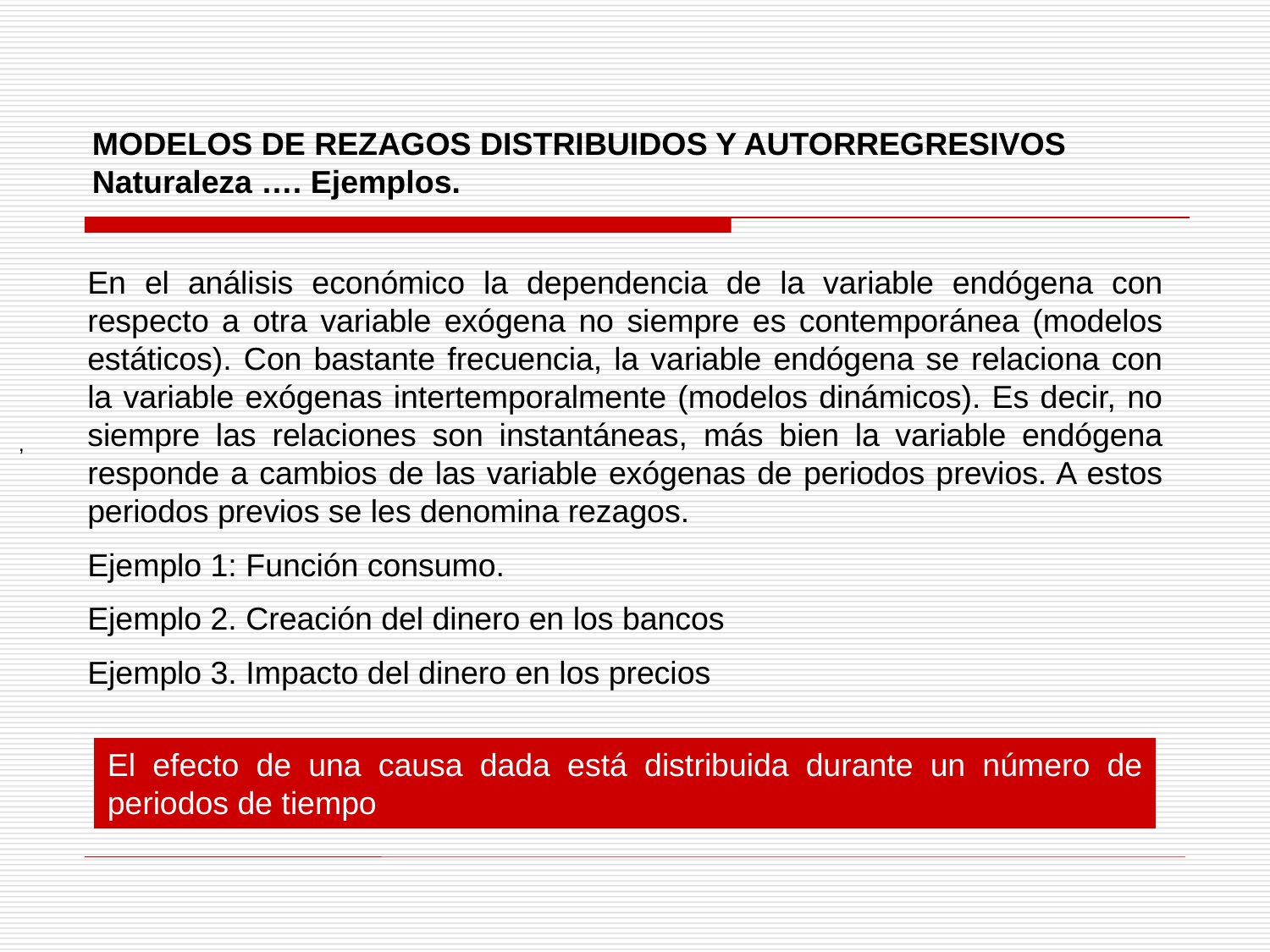

MODELOS DE REZAGOS DISTRIBUIDOS Y AUTORREGRESIVOS
Naturaleza …. Ejemplos.
En el análisis económico la dependencia de la variable endógena con respecto a otra variable exógena no siempre es contemporánea (modelos estáticos). Con bastante frecuencia, la variable endógena se relaciona con la variable exógenas intertemporalmente (modelos dinámicos). Es decir, no siempre las relaciones son instantáneas, más bien la variable endógena responde a cambios de las variable exógenas de periodos previos. A estos periodos previos se les denomina rezagos.
Ejemplo 1: Función consumo.
Ejemplo 2. Creación del dinero en los bancos
Ejemplo 3. Impacto del dinero en los precios

 ,

El efecto de una causa dada está distribuida durante un número de periodos de tiempo